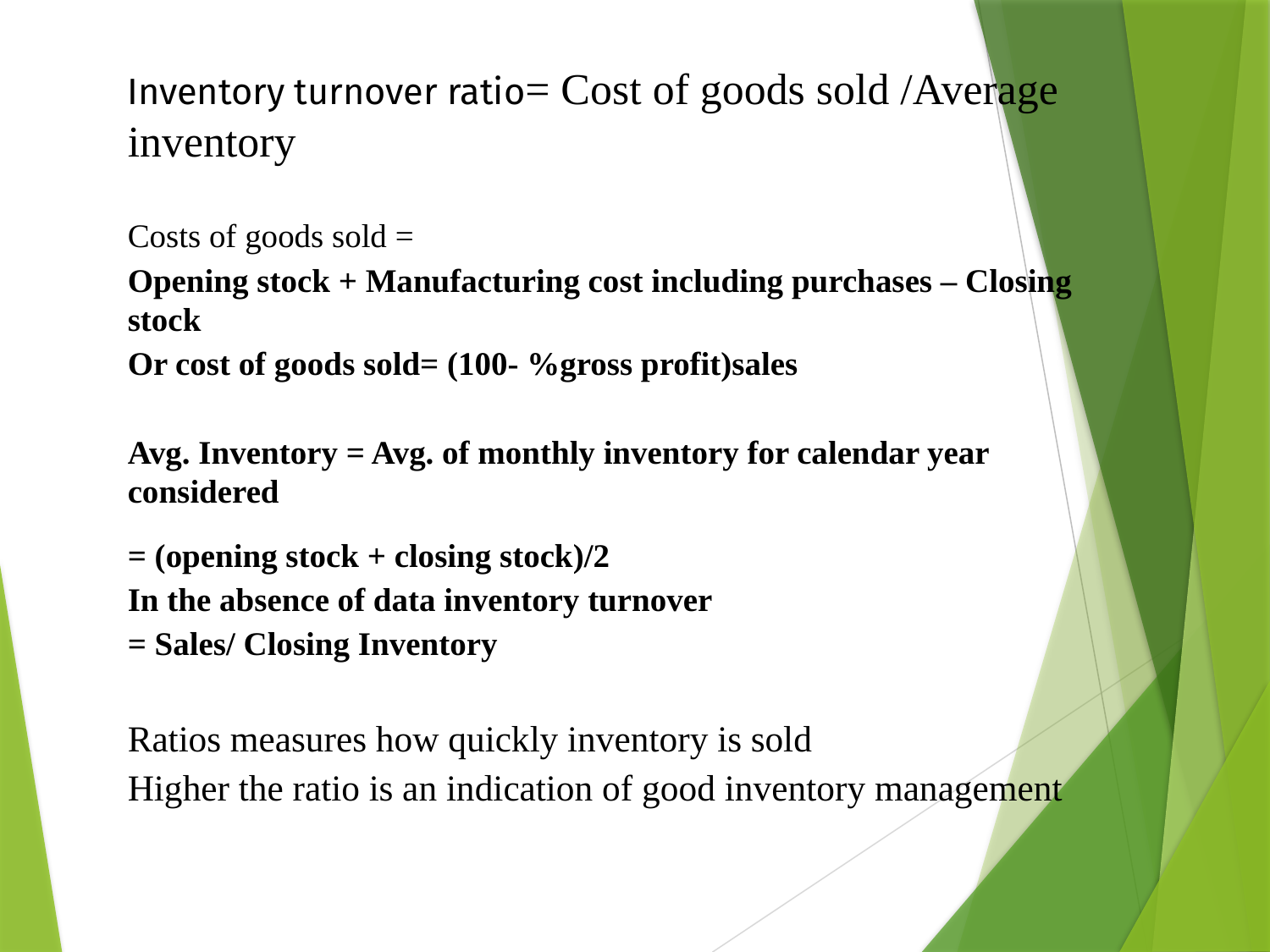

Inventory turnover
Inventory turnover ratio= Cost of goods sold /Average inventory

Costs of goods sold =
Opening stock + Manufacturing cost including purchases – Closing stock
Or cost of goods sold= (100- %gross profit)sales

Avg. Inventory = Avg. of monthly inventory for calendar year considered
= (opening stock + closing stock)/2
In the absence of data inventory turnover
= Sales/ Closing Inventory

Ratios measures how quickly inventory is sold
Higher the ratio is an indication of good inventory management

#